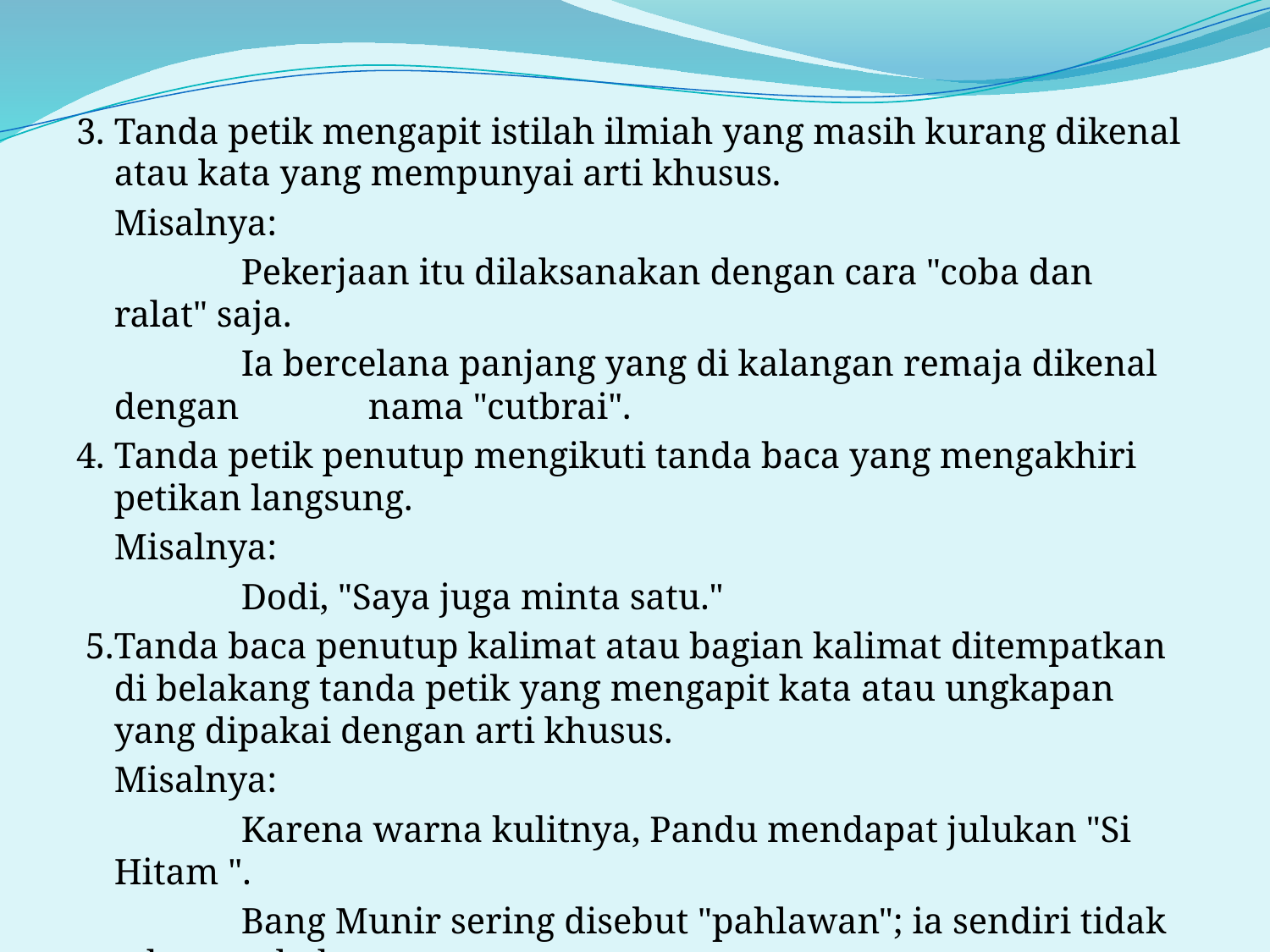

3.	Tanda petik mengapit istilah ilmiah yang masih kurang dikenal atau kata yang mempunyai arti khusus.
	Misalnya:
		Pekerjaan itu dilaksanakan dengan cara "coba dan ralat" saja.
		Ia bercelana panjang yang di kalangan remaja dikenal dengan 	nama "cutbrai".
4.	Tanda petik penutup mengikuti tanda baca yang mengakhiri petikan langsung.
	Misalnya:
		Dodi, "Saya juga minta satu."
 5.	Tanda baca penutup kalimat atau bagian kalimat ditempatkan di belakang tanda petik yang mengapit kata atau ungkapan yang dipakai dengan arti khusus.
	Misalnya:
		Karena warna kulitnya, Pandu mendapat julukan "Si Hitam ".
		Bang Munir sering disebut "pahlawan"; ia sendiri tidak tahu 	sebabnya.
#